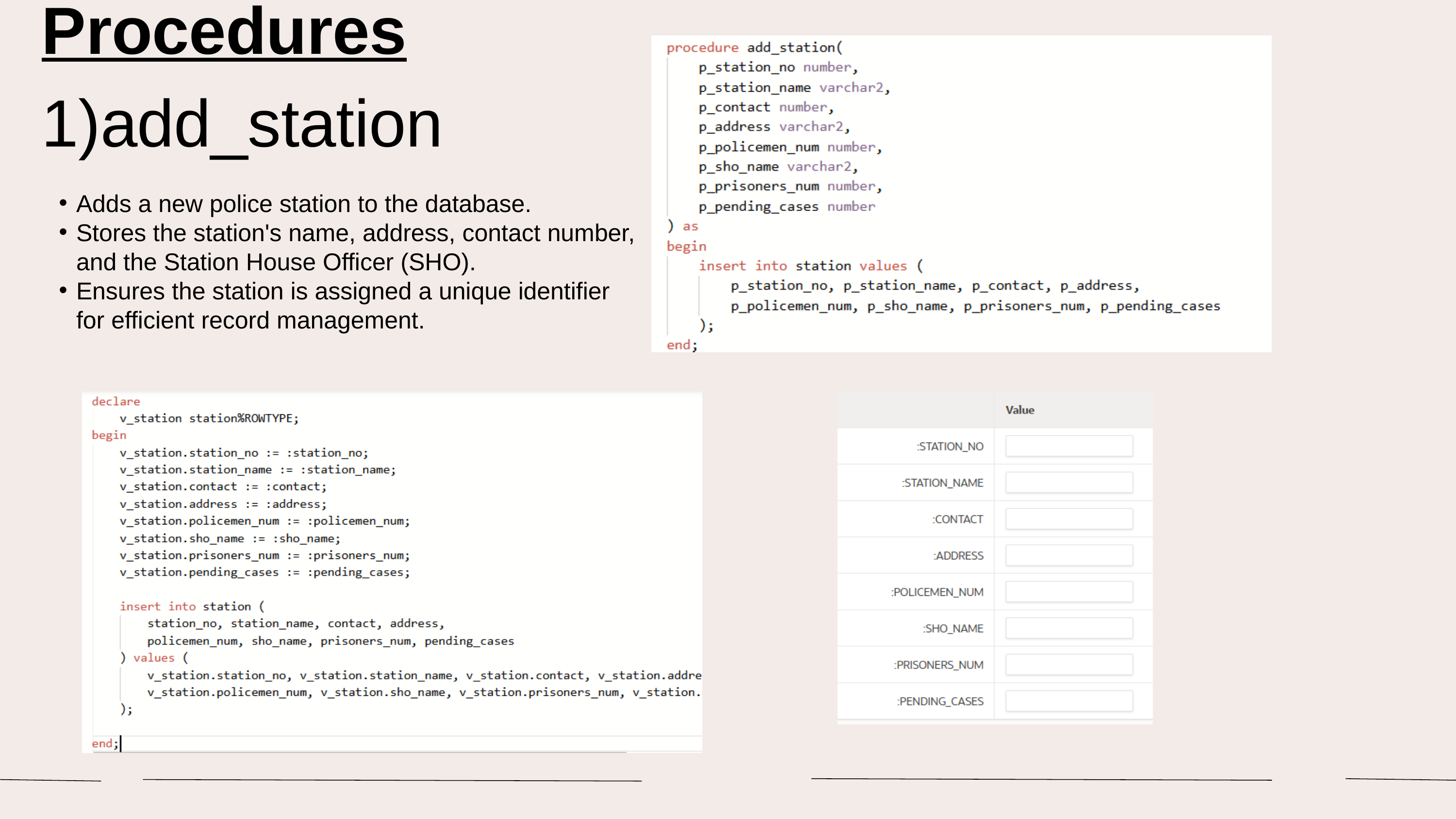

Procedures

1)add_station

Adds a new police station to the database.
Stores the station's name, address, contact number, and the Station House Officer (SHO).
Ensures the station is assigned a unique identifier for efficient record management.